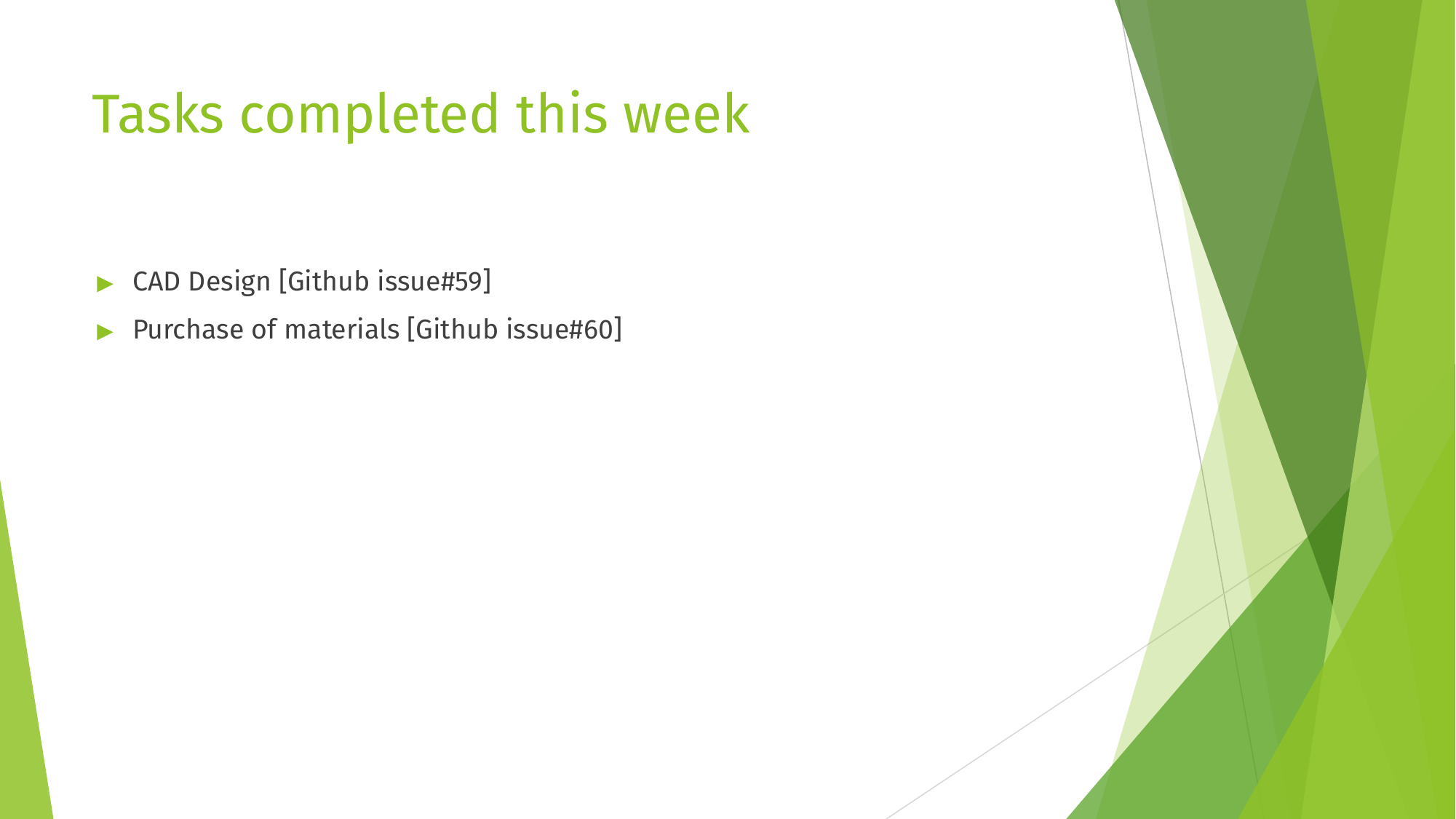

# Tasks completed this week
CAD Design [Github issue#59]
Purchase of materials [Github issue#60]